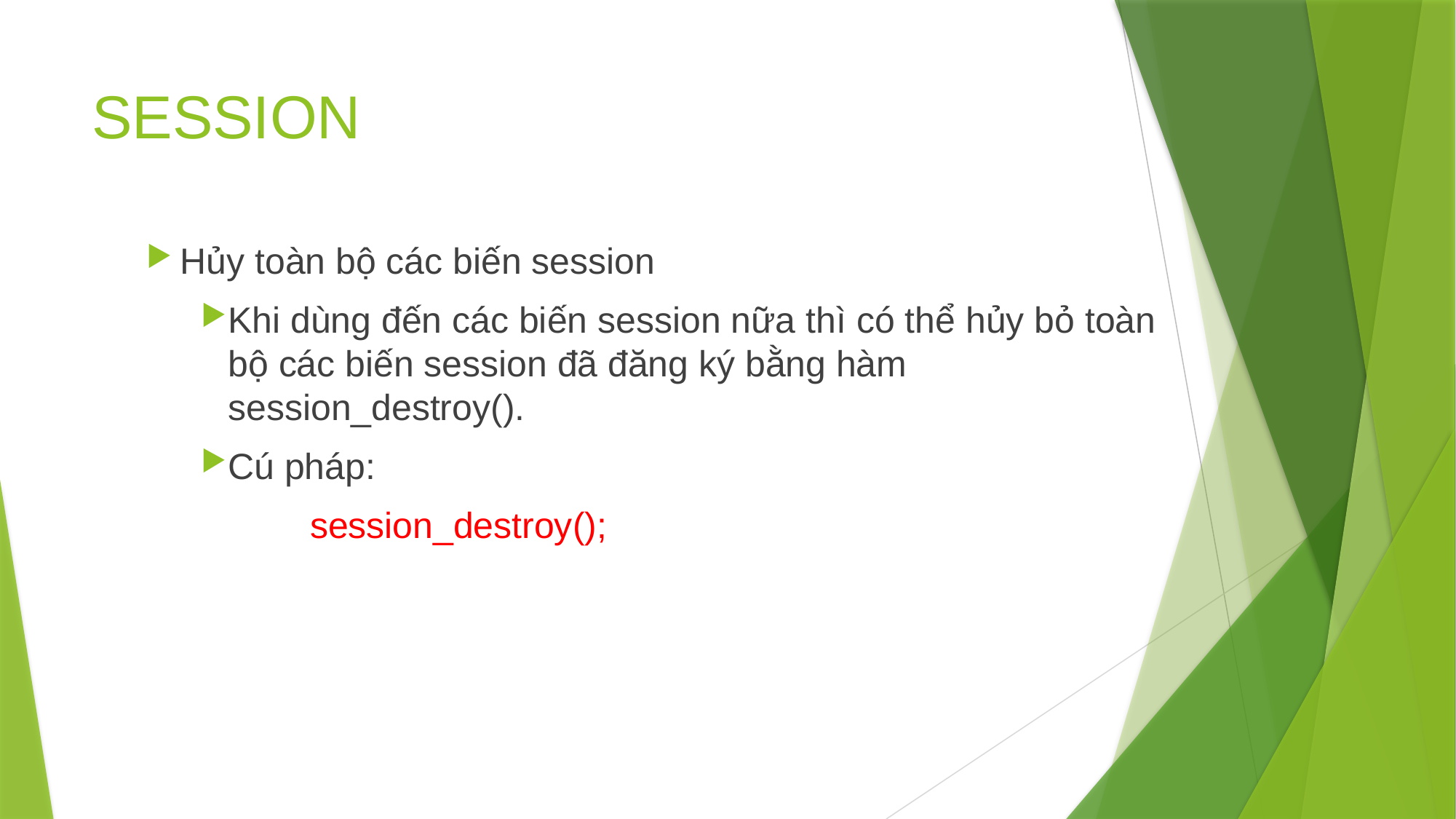

# SESSION
Hủy toàn bộ các biến session
Khi dùng đến các biến session nữa thì có thể hủy bỏ toàn bộ các biến session đã đăng ký bằng hàm session_destroy().
Cú pháp:
	session_destroy();